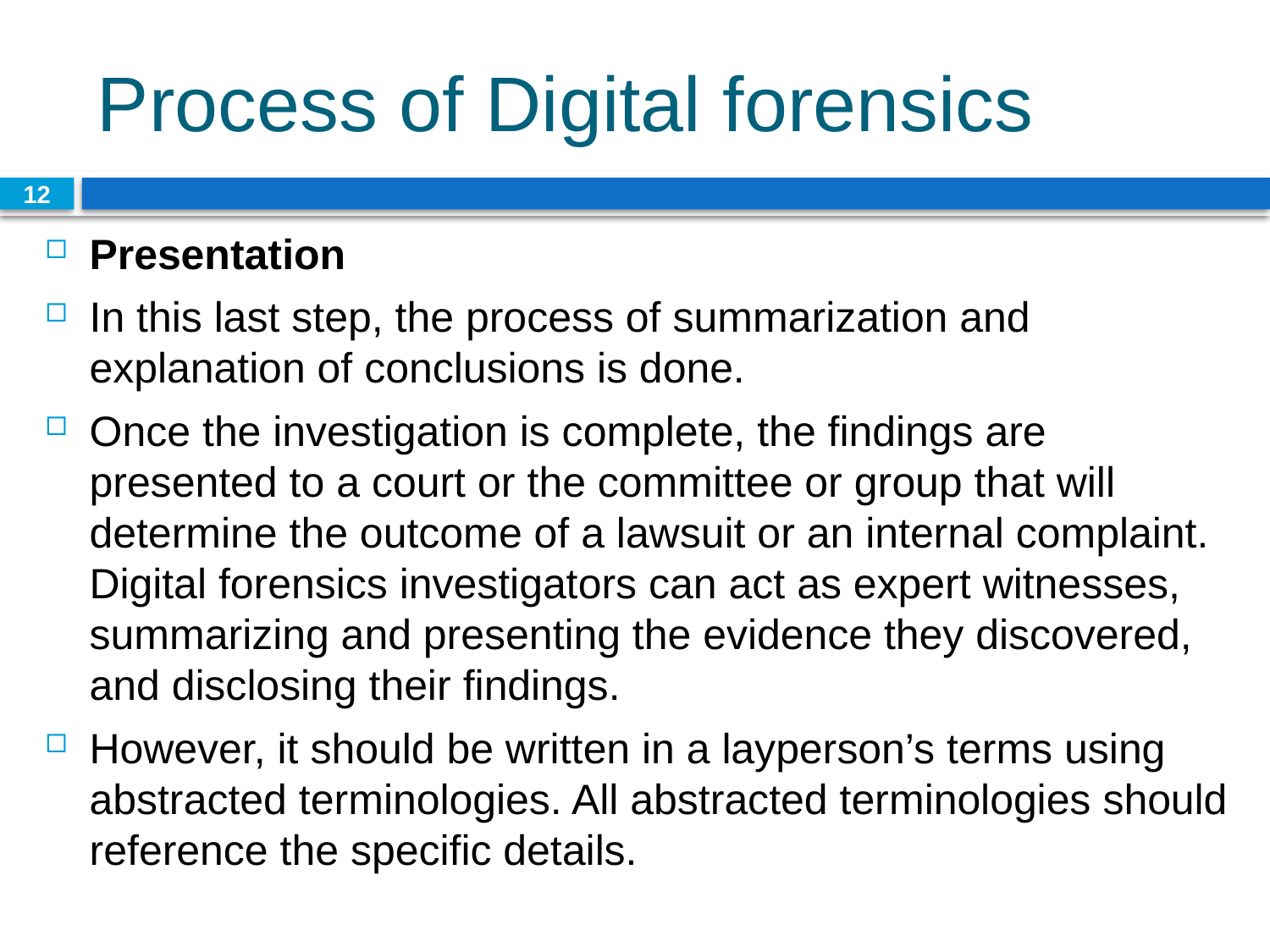

# Process of Digital forensics
12
Presentation
In this last step, the process of summarization and explanation of conclusions is done.
Once the investigation is complete, the findings are presented to a court or the committee or group that will determine the outcome of a lawsuit or an internal complaint. Digital forensics investigators can act as expert witnesses, summarizing and presenting the evidence they discovered, and disclosing their findings.
However, it should be written in a layperson’s terms using abstracted terminologies. All abstracted terminologies should reference the specific details.